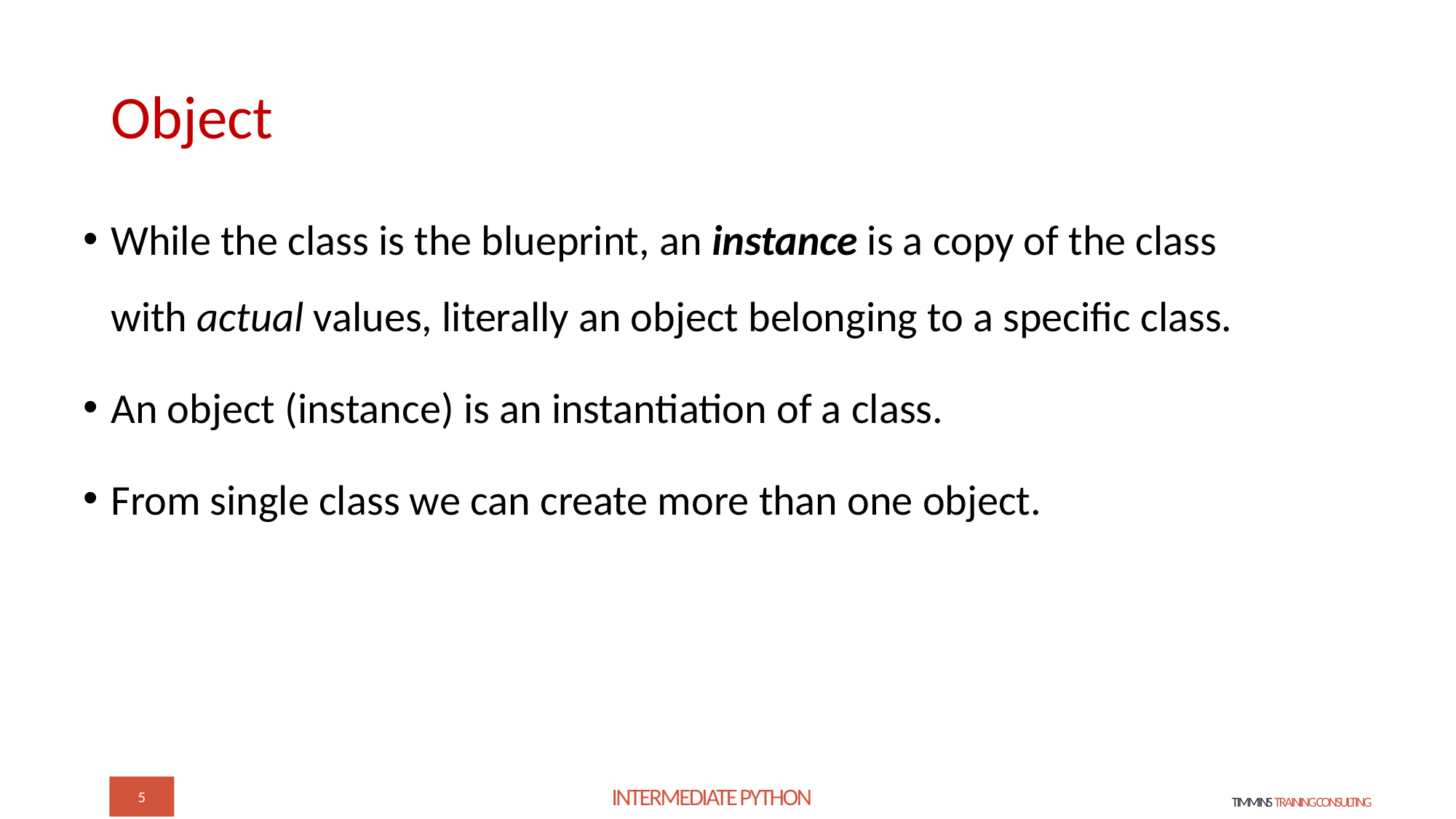

# Object
While the class is the blueprint, an instance is a copy of the class with actual values, literally an object belonging to a specific class.
An object (instance) is an instantiation of a class.
From single class we can create more than one object.